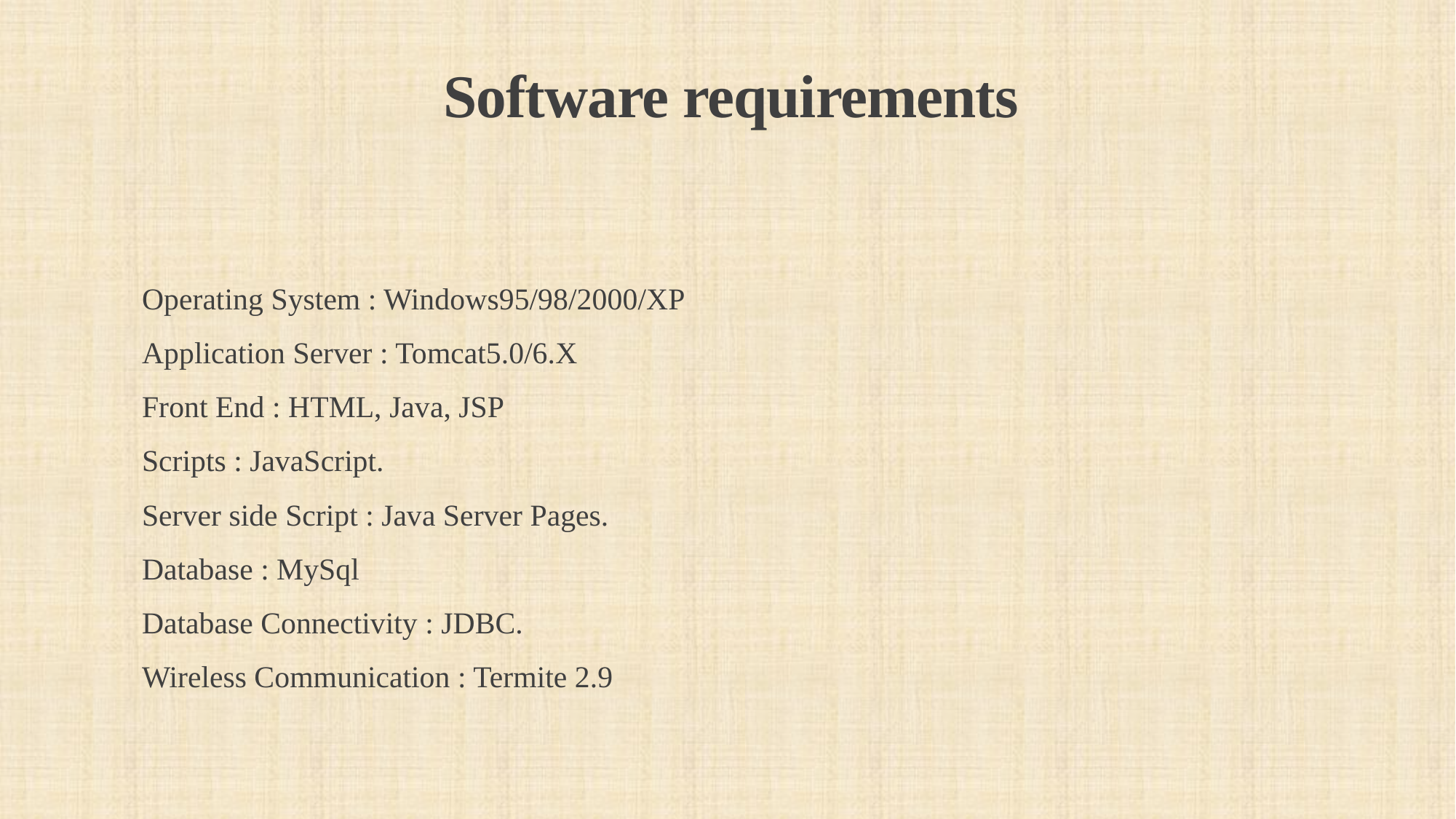

# Software requirements

Operating System : Windows95/98/2000/XP
Application Server : Tomcat5.0/6.X
Front End : HTML, Java, JSP
Scripts : JavaScript.
Server side Script : Java Server Pages.
Database : MySql
Database Connectivity : JDBC.
Wireless Communication : Termite 2.9